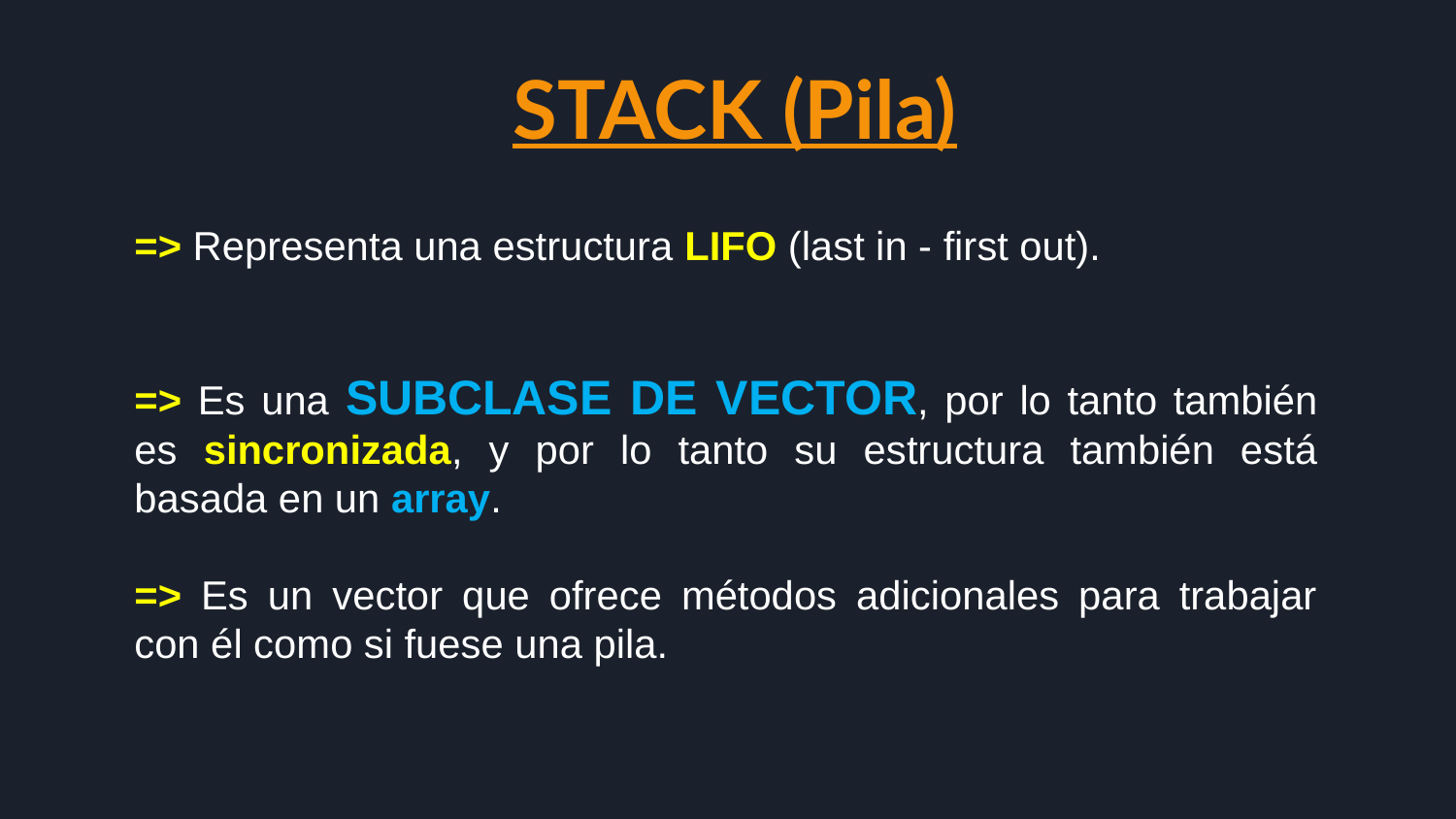

STACK (Pila)
=> Representa una estructura LIFO (last in - first out).

=> Es una SUBCLASE DE VECTOR, por lo tanto también es sincronizada, y por lo tanto su estructura también está basada en un array.

=> Es un vector que ofrece métodos adicionales para trabajar con él como si fuese una pila.